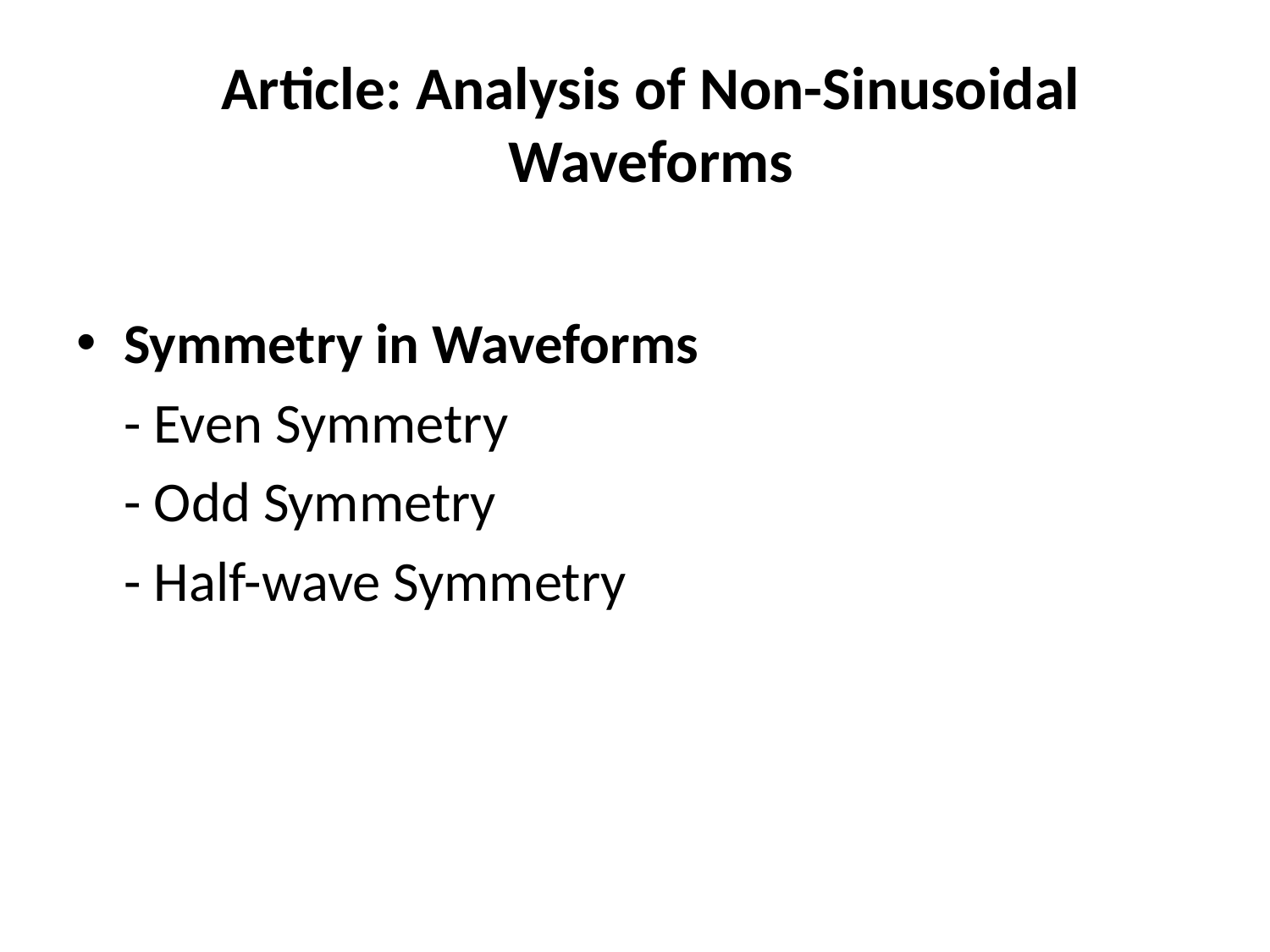

# Article: Analysis of Non-Sinusoidal Waveforms

Symmetry in Waveforms
	- Even Symmetry
	- Odd Symmetry
	- Half-wave Symmetry